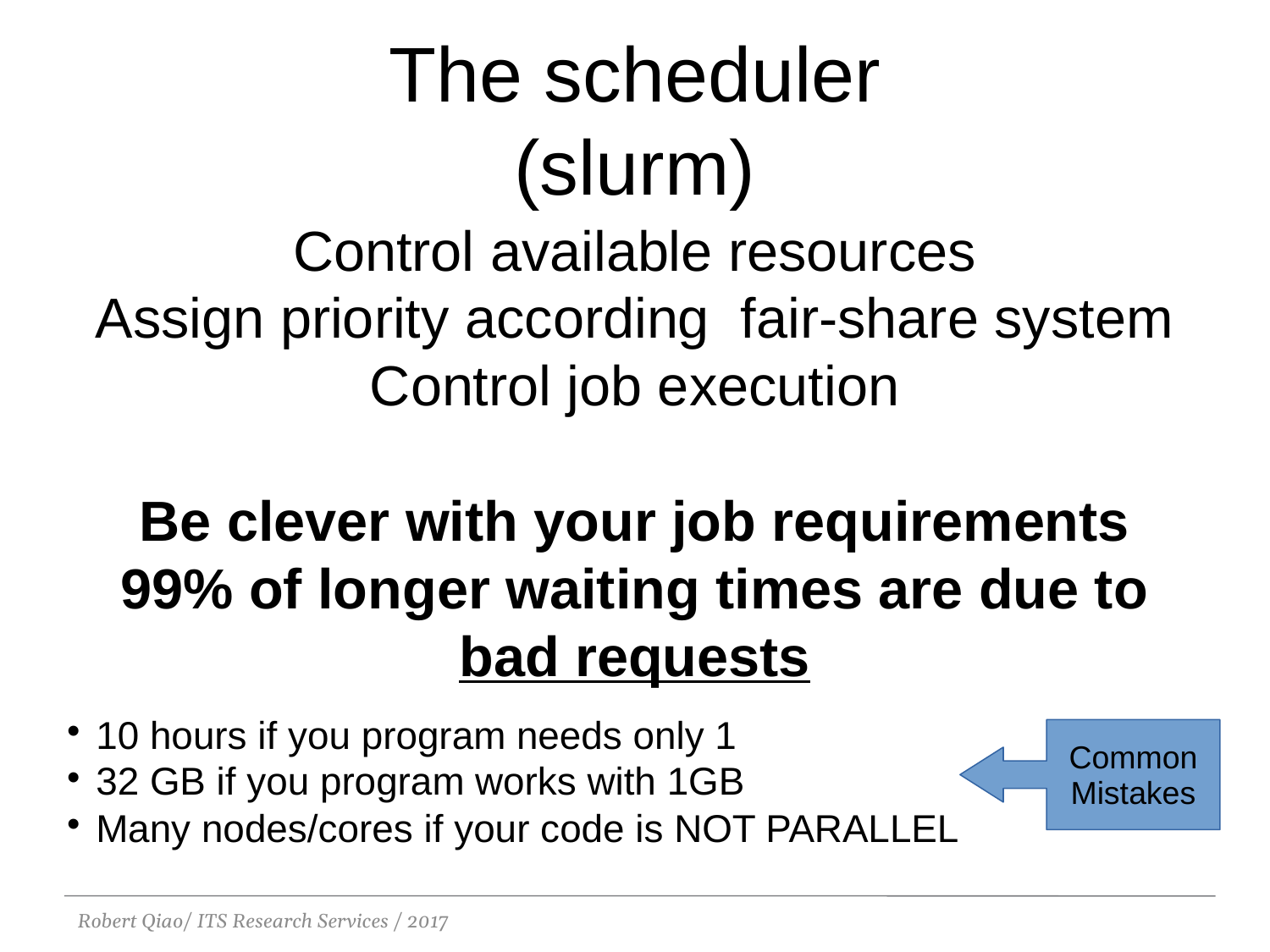

The scheduler
(slurm)
Control available resources
Assign priority according  fair-share system
Control job execution

Be clever with your job requirements
99% of longer waiting times are due to
bad requests
10 hours if you program needs only 1
32 GB if you program works with 1GB
Many nodes/cores if your code is NOT PARALLEL
Common
Mistakes
Robert Qiao/ ITS Research Services / 2017